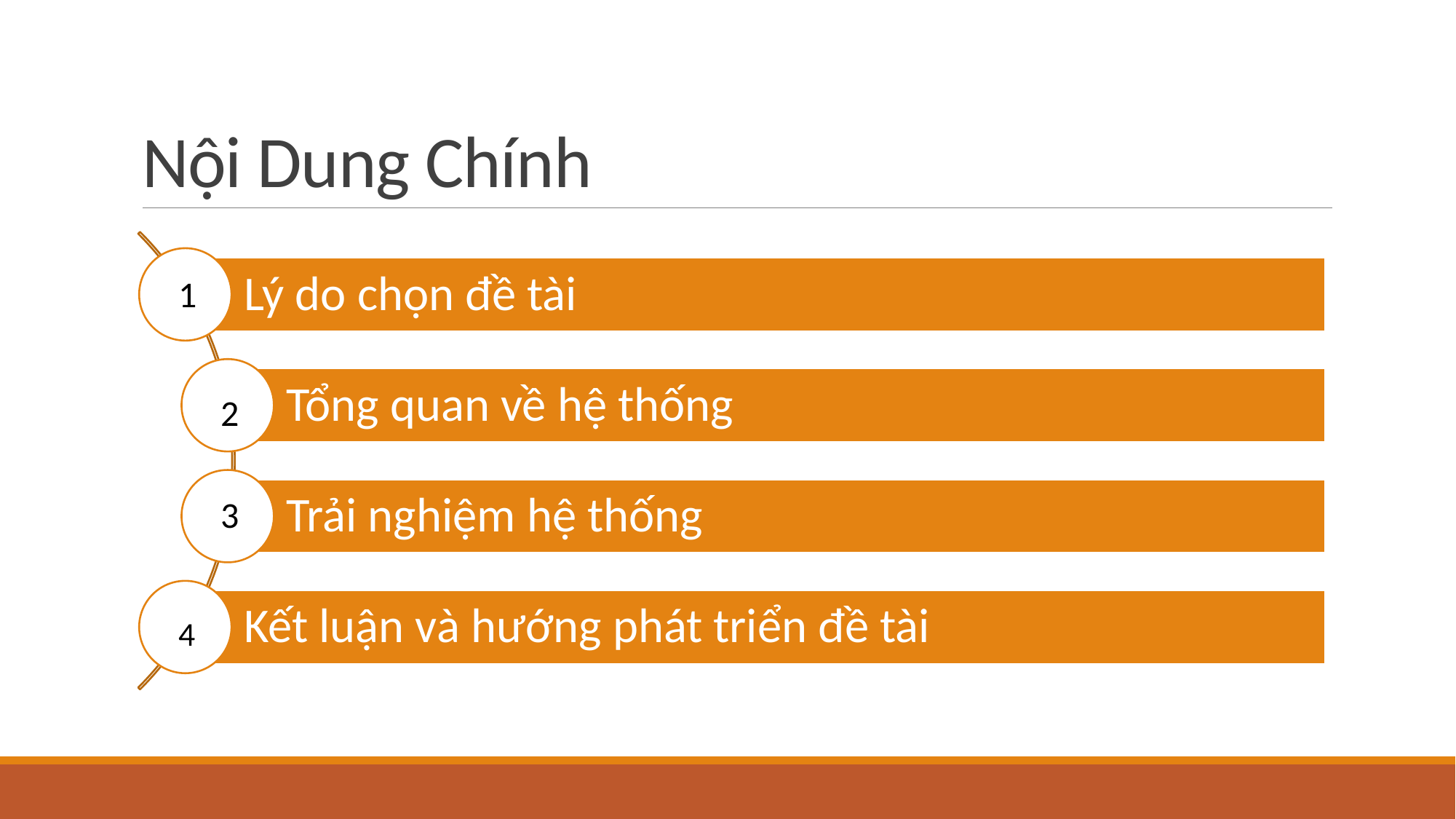

# Nội Dung Chính
Lý do chọn đề tài
Tổng quan về hệ thống
Trải nghiệm hệ thống
Kết luận và hướng phát triển đề tài
1
2
3
4